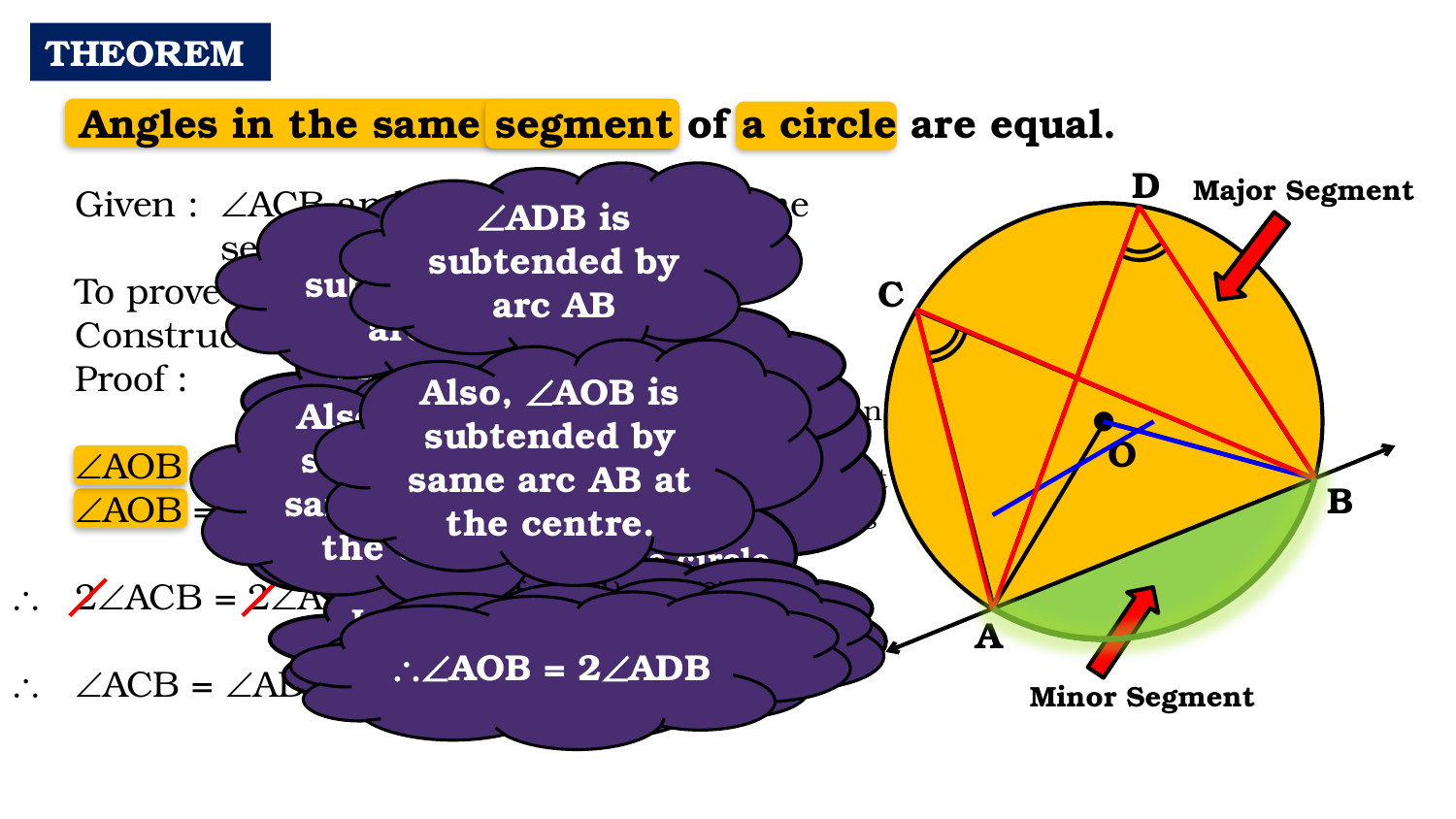

THEOREM
Angles in the same segment of a circle are equal.

D
∠ADB is subtended by arc AB
Major Segment
Given :	∠ACB and  ∠ADB lie in the same
 	segment ACDB.
To prove : ∠ACB =  ∠ADB
Construction :  Draw central ∠AOB
Proof :

∠AOB = 2 ∠ACB
∠AOB = 2 ∠ADB

2∠ACB = 2∠ADB

∠ACB = ∠ADB

∠ACB is subtended by arc AB

C

Line AB divides circular region in two parts.
Each part is ‘segment’

Also, ∠AOB is subtended by same arc AB at the centre.

We know that,
Angle subtended by an arc at the centre is double the angle subtended by it on the remaining part of the circle.
Also, ∠AOB is subtended by same arc AB at the centre.
[The angle subtended by an arc at the centre is double the angle subtended by it at any point on the remaining part of the circle]

O

….(1)

B

….(2)

Let us draw two angles in same major segment
[from (1) and (2)]
∴
∴∠AOB = 2∠ACB
∴∠AOB = 2∠ADB

Let us draw central angle
A

∴
Minor Segment